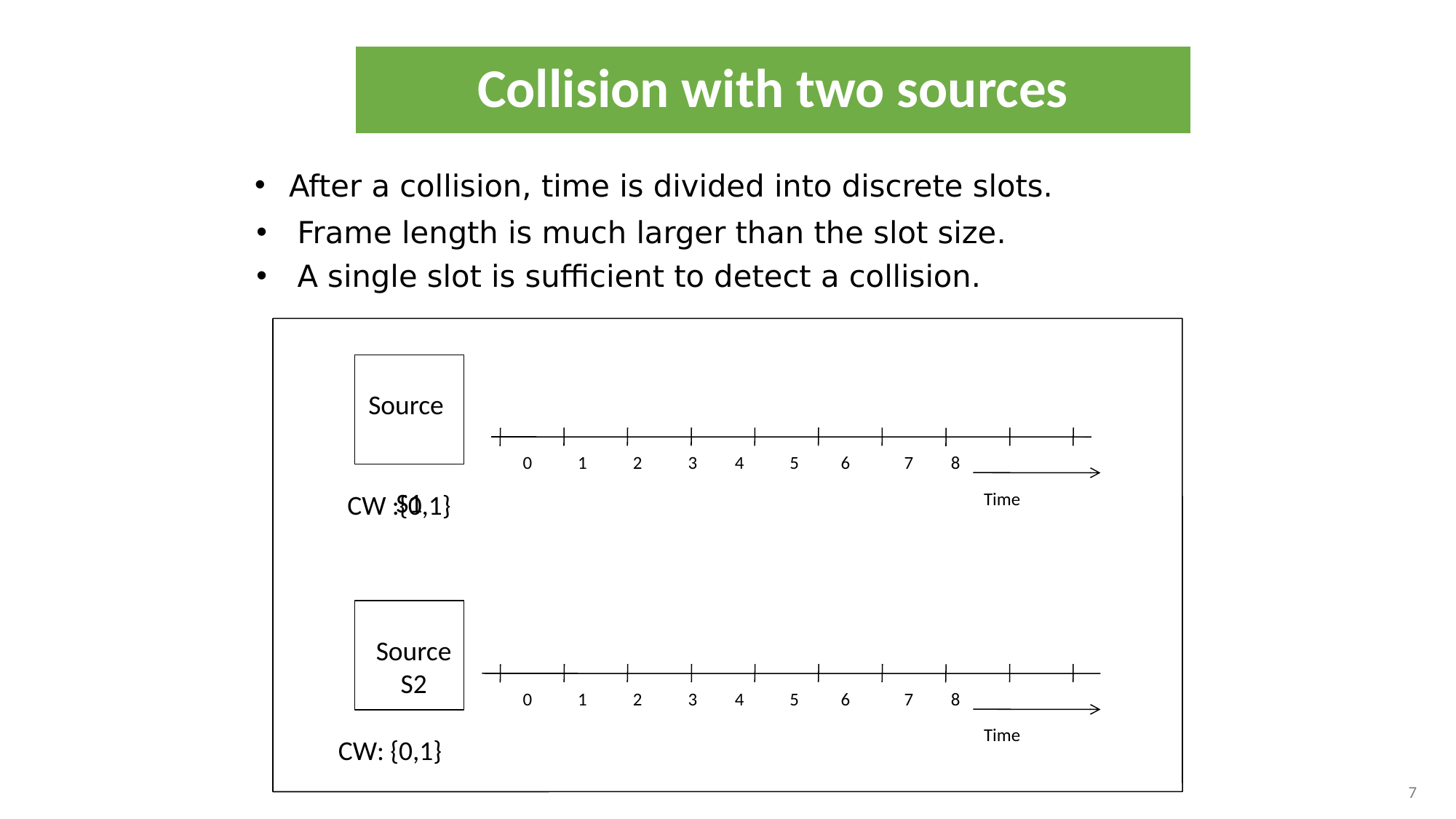

Collision with two sources
After a collision, time is divided into discrete slots.
Frame length is much larger than the slot size.
A single slot is sufficient to detect a collision.

Source                           S1
     0           1           2           3         4           5          6             7         8
Time
CW :{0,1}

Source S2
     0           1           2           3         4           5          6             7         8
Time
CW: {0,1}
7